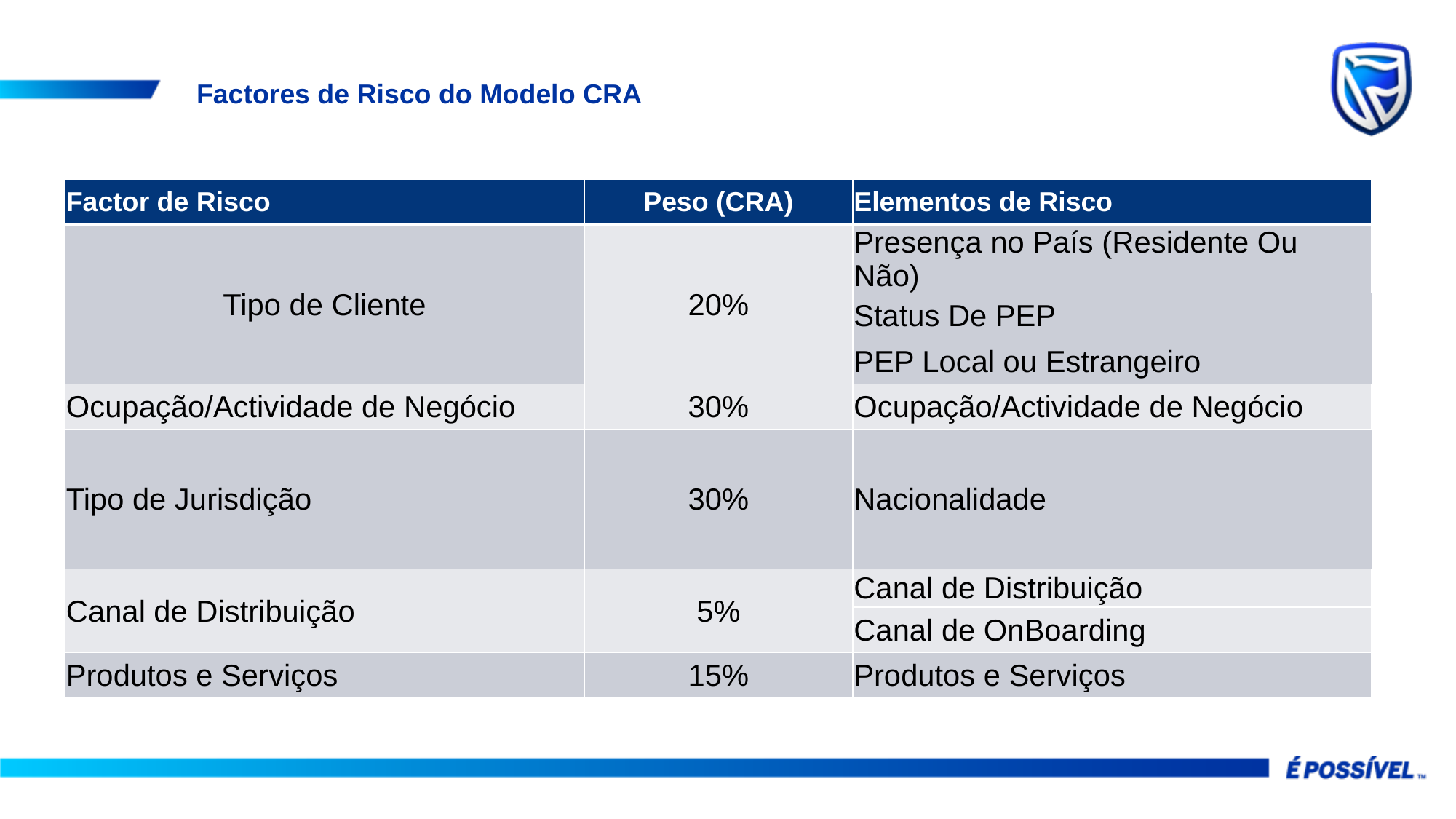

Factores de Risco do Modelo CRA
| Factor de Risco | Peso (CRA) | Elementos de Risco |
| --- | --- | --- |
| Tipo de Cliente | 20% | Presença no País (Residente Ou Não) |
|  |  | Status De PEP |
|  |  | PEP Local ou Estrangeiro |
| Ocupação/Actividade de Negócio | 30% | Ocupação/Actividade de Negócio |
| Tipo de Jurisdição | 30% | Nacionalidade |
| Canal de Distribuição | 5% | Canal de Distribuição |
|  |  | Canal de OnBoarding |
| Produtos e Serviços | 15% | Produtos e Serviços |